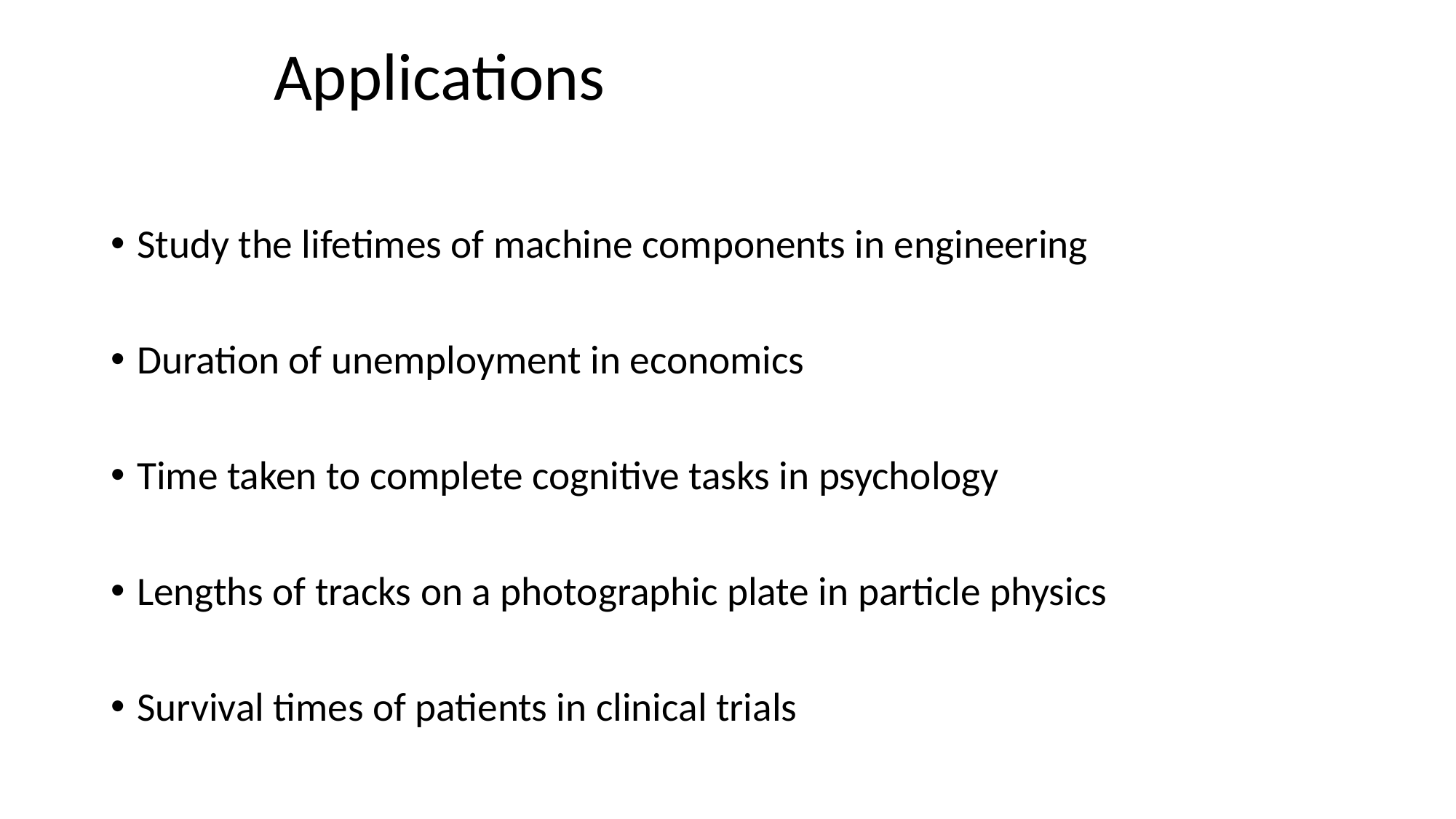

# Applications
Study the lifetimes of machine components in engineering

Duration of unemployment in economics

Time taken to complete cognitive tasks in psychology

Lengths of tracks on a photographic plate in particle physics

Survival times of patients in clinical trials